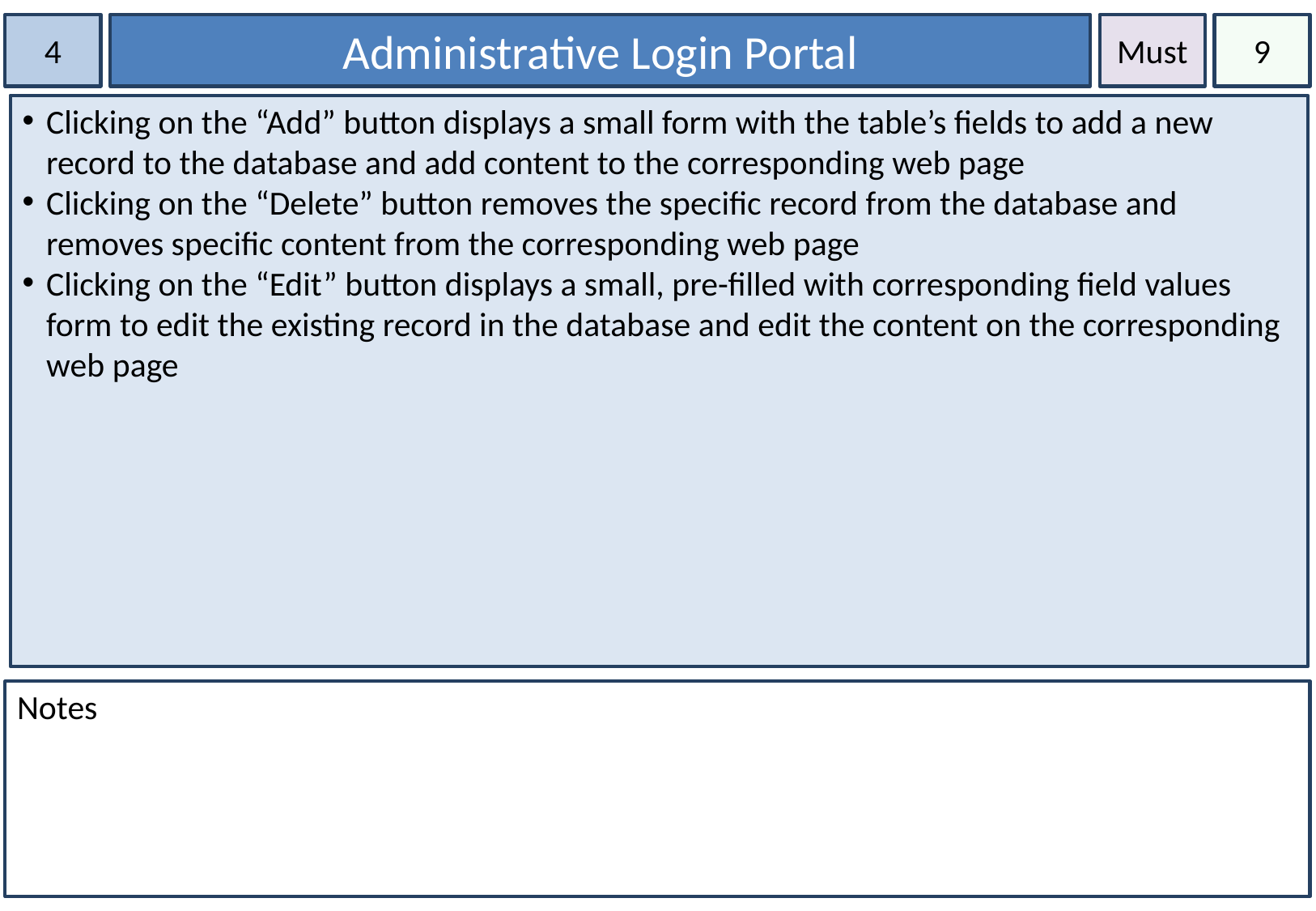

4
Administrative Login Portal
Must
9
Clicking on the “Add” button displays a small form with the table’s fields to add a new record to the database and add content to the corresponding web page
Clicking on the “Delete” button removes the specific record from the database and removes specific content from the corresponding web page
Clicking on the “Edit” button displays a small, pre-filled with corresponding field values form to edit the existing record in the database and edit the content on the corresponding web page

Notes